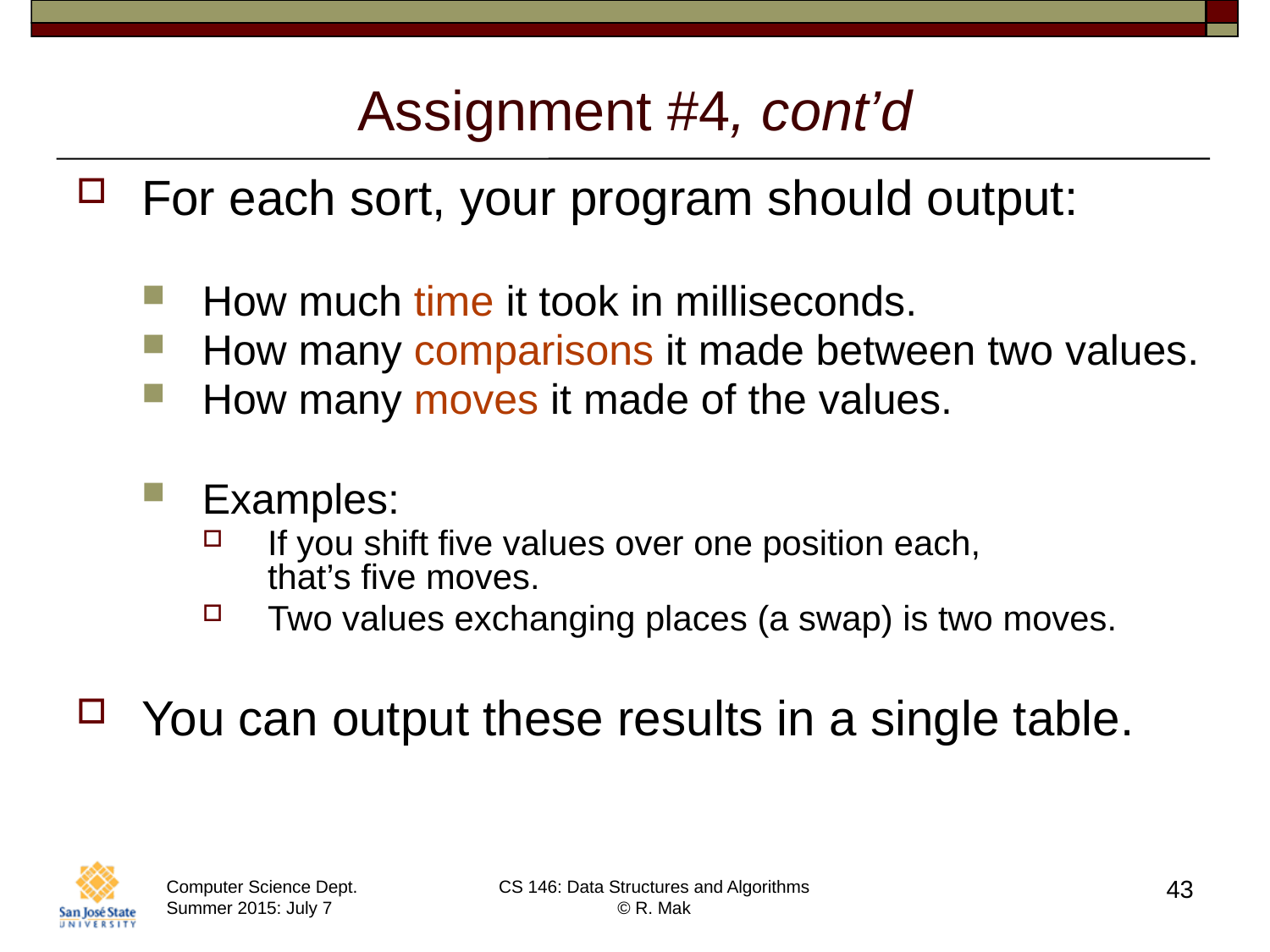

# Assignment #4, cont’d
For each sort, your program should output:

How much time it took in milliseconds.
How many comparisons it made between two values.
How many moves it made of the values.

Examples:
If you shift five values over one position each,
that’s five moves.
Two values exchanging places (a swap) is two moves.

You can output these results in a single table.
43